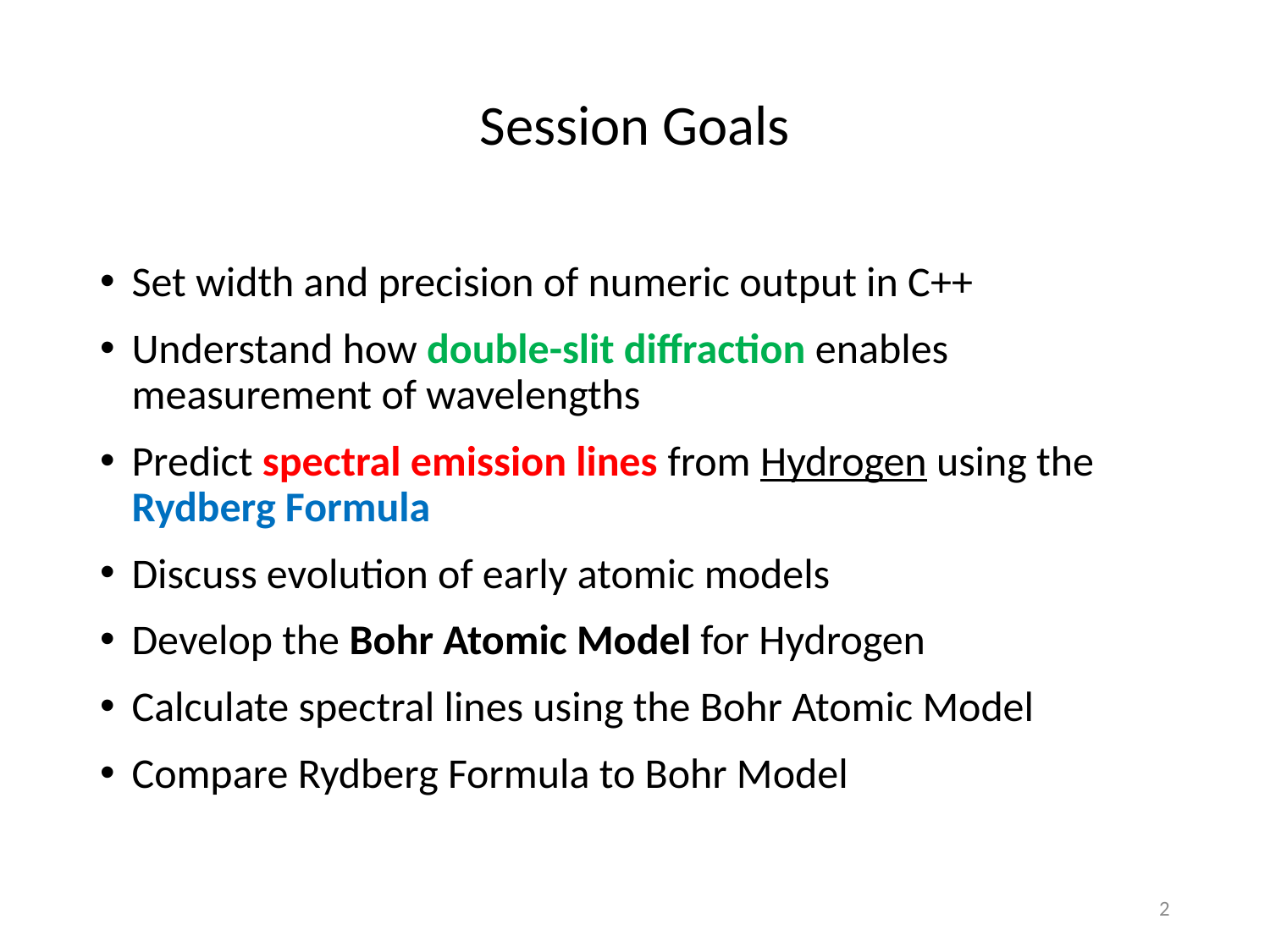

# Session Goals
Set width and precision of numeric output in C++
Understand how double-slit diffraction enables measurement of wavelengths
Predict spectral emission lines from Hydrogen using the Rydberg Formula
Discuss evolution of early atomic models
Develop the Bohr Atomic Model for Hydrogen
Calculate spectral lines using the Bohr Atomic Model
Compare Rydberg Formula to Bohr Model

2